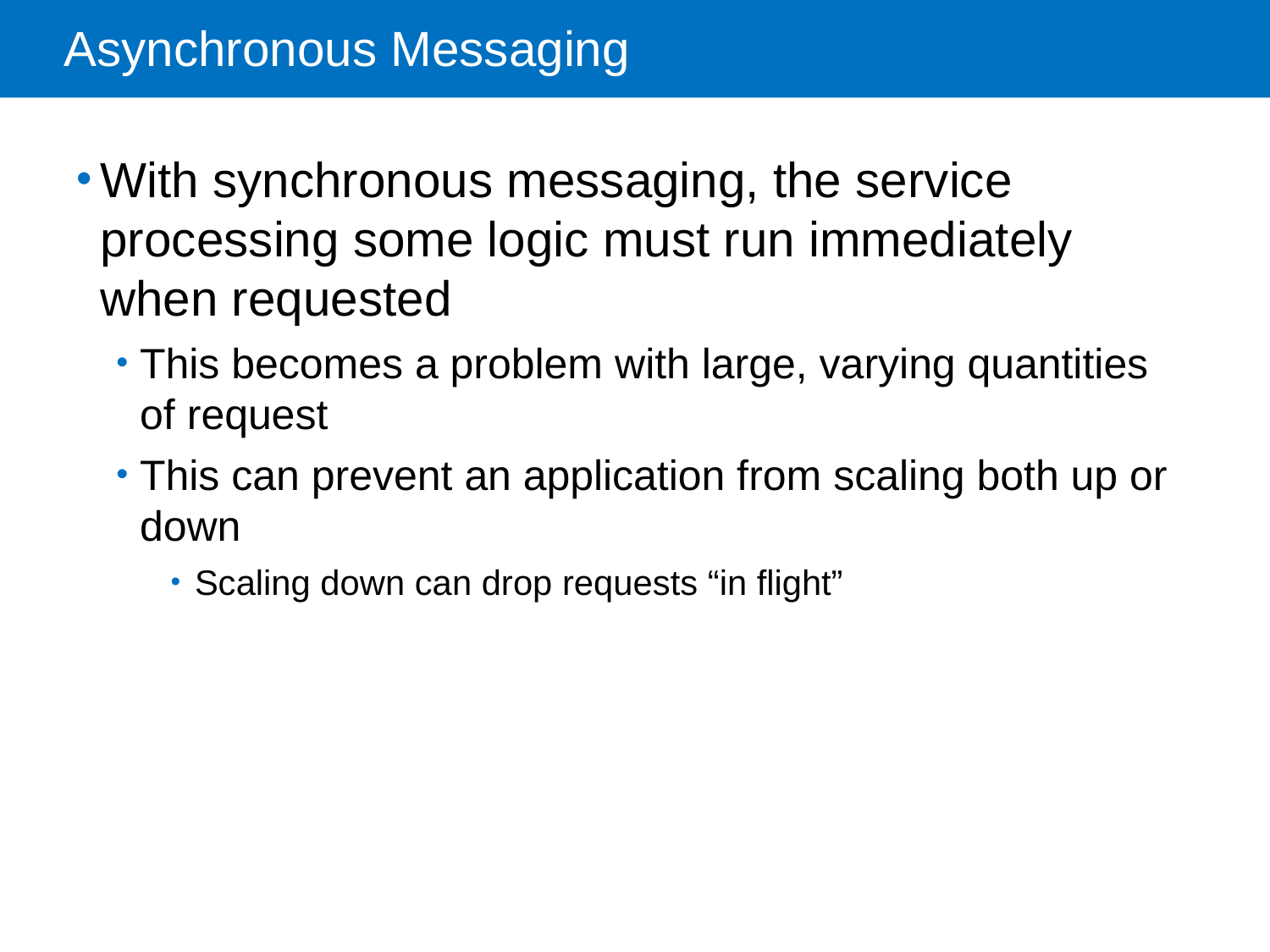

# Asynchronous Messaging
With synchronous messaging, the service processing some logic must run immediately when requested
This becomes a problem with large, varying quantities of request
This can prevent an application from scaling both up or down
Scaling down can drop requests “in flight”